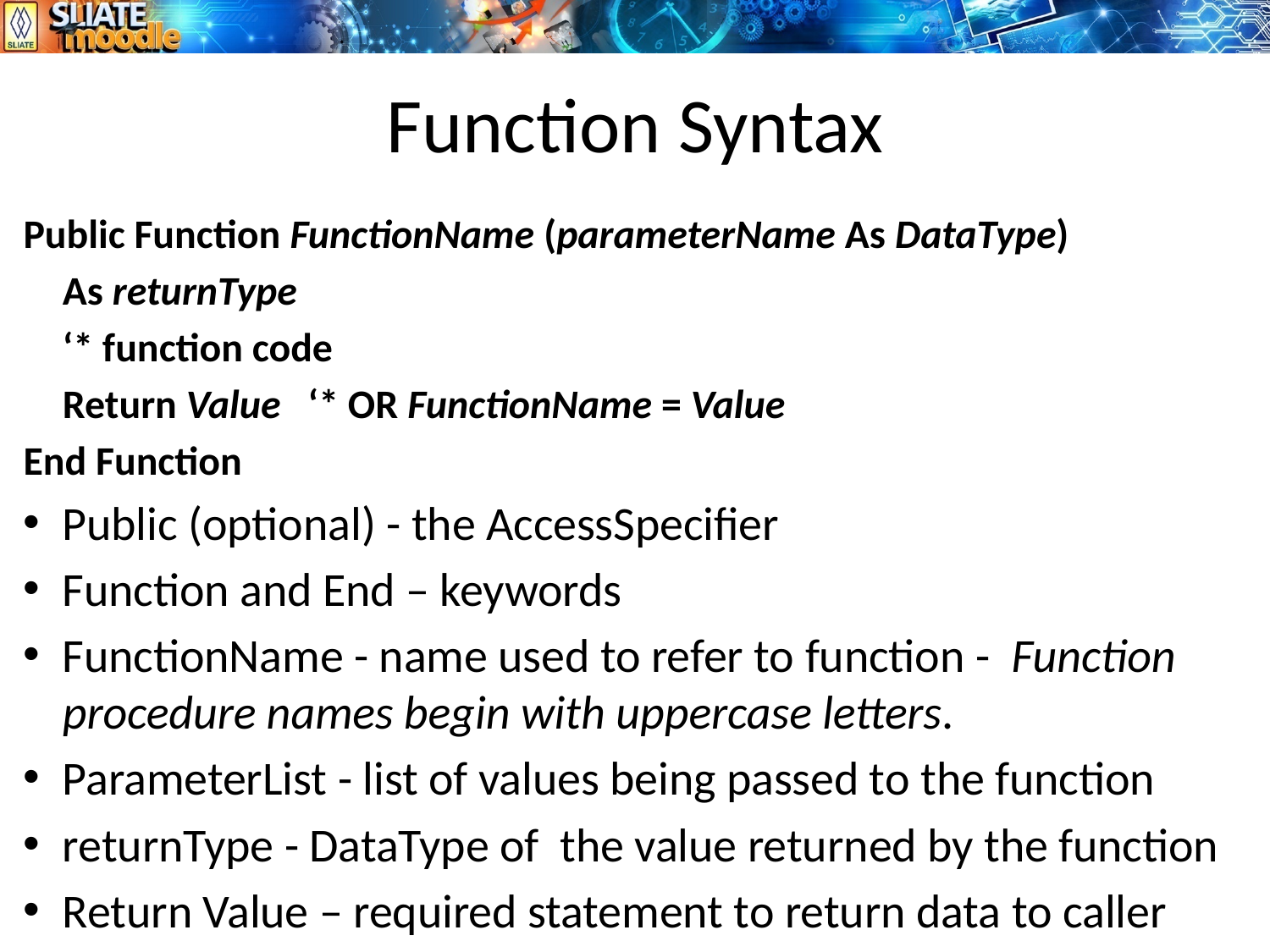

# Function Syntax
Public Function FunctionName (parameterName As DataType)
								As returnType
		‘* function code
		Return Value   ‘* OR FunctionName = Value
End Function
Public (optional) - the AccessSpecifier
Function and End – keywords
FunctionName - name used to refer to function -  Function  procedure names begin with uppercase letters.
ParameterList - list of values being passed to the function
returnType - DataType of  the value returned by the function
Return Value – required statement to return data to caller